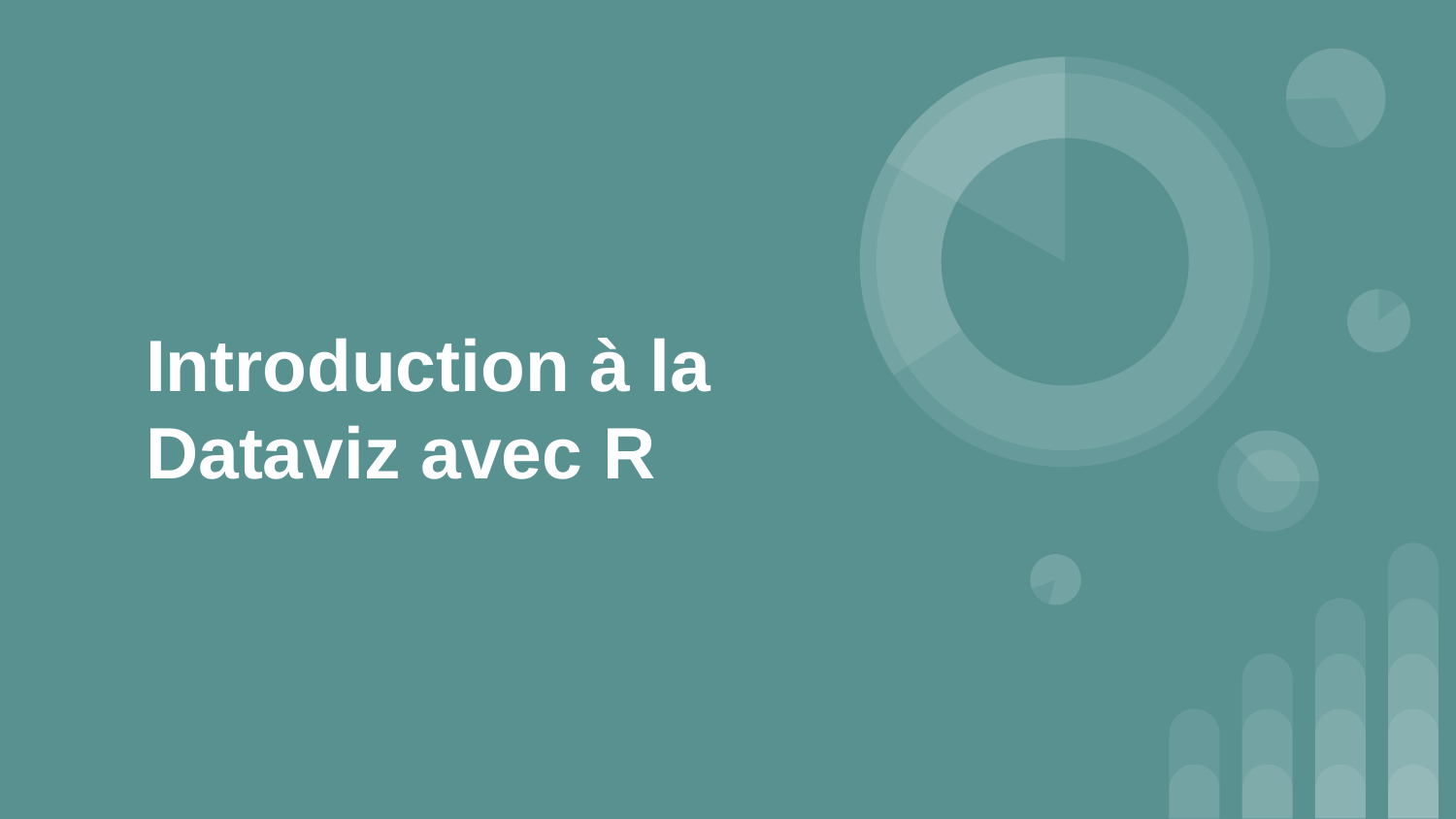

# Introduction à la Dataviz avec R